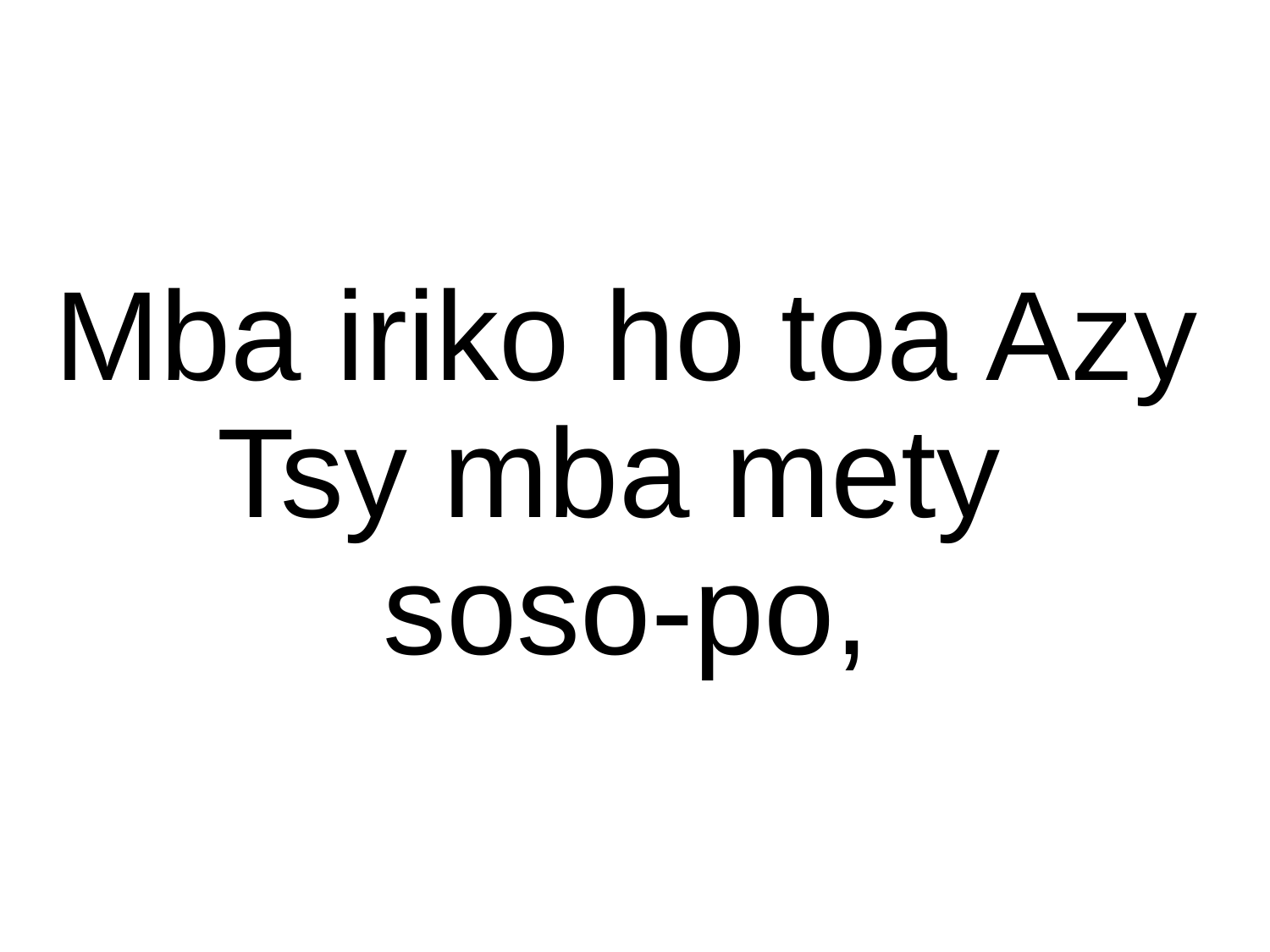

Mba iriko ho toa Azy
Tsy mba mety
soso-po,